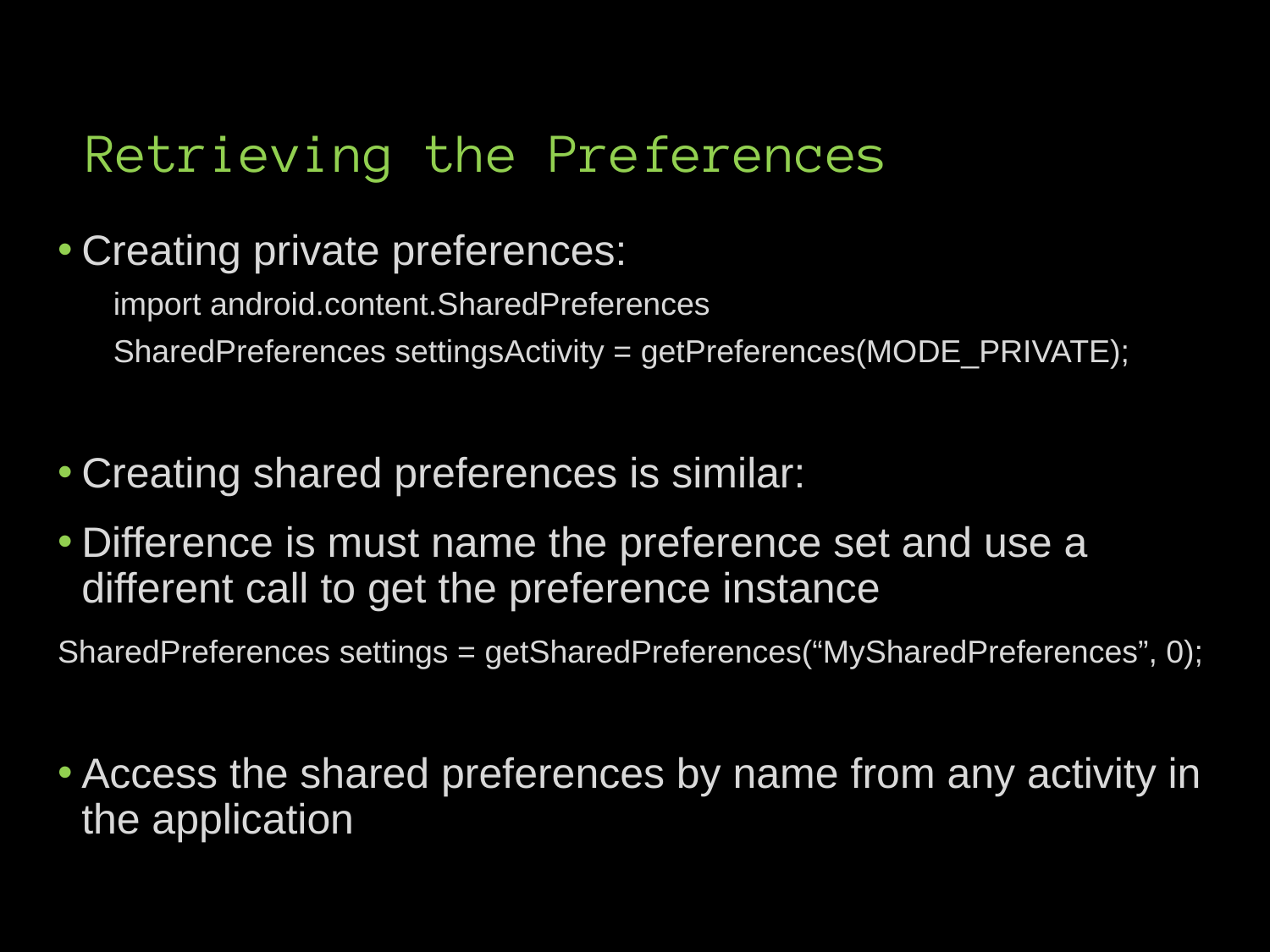

# Retrieving the Preferences
Creating private preferences:
import android.content.SharedPreferences
SharedPreferences settingsActivity = getPreferences(MODE_PRIVATE);

Creating shared preferences is similar:
Difference is must name the preference set and use a different call to get the preference instance
SharedPreferences settings = getSharedPreferences(“MySharedPreferences”, 0);

Access the shared preferences by name from any activity in the application